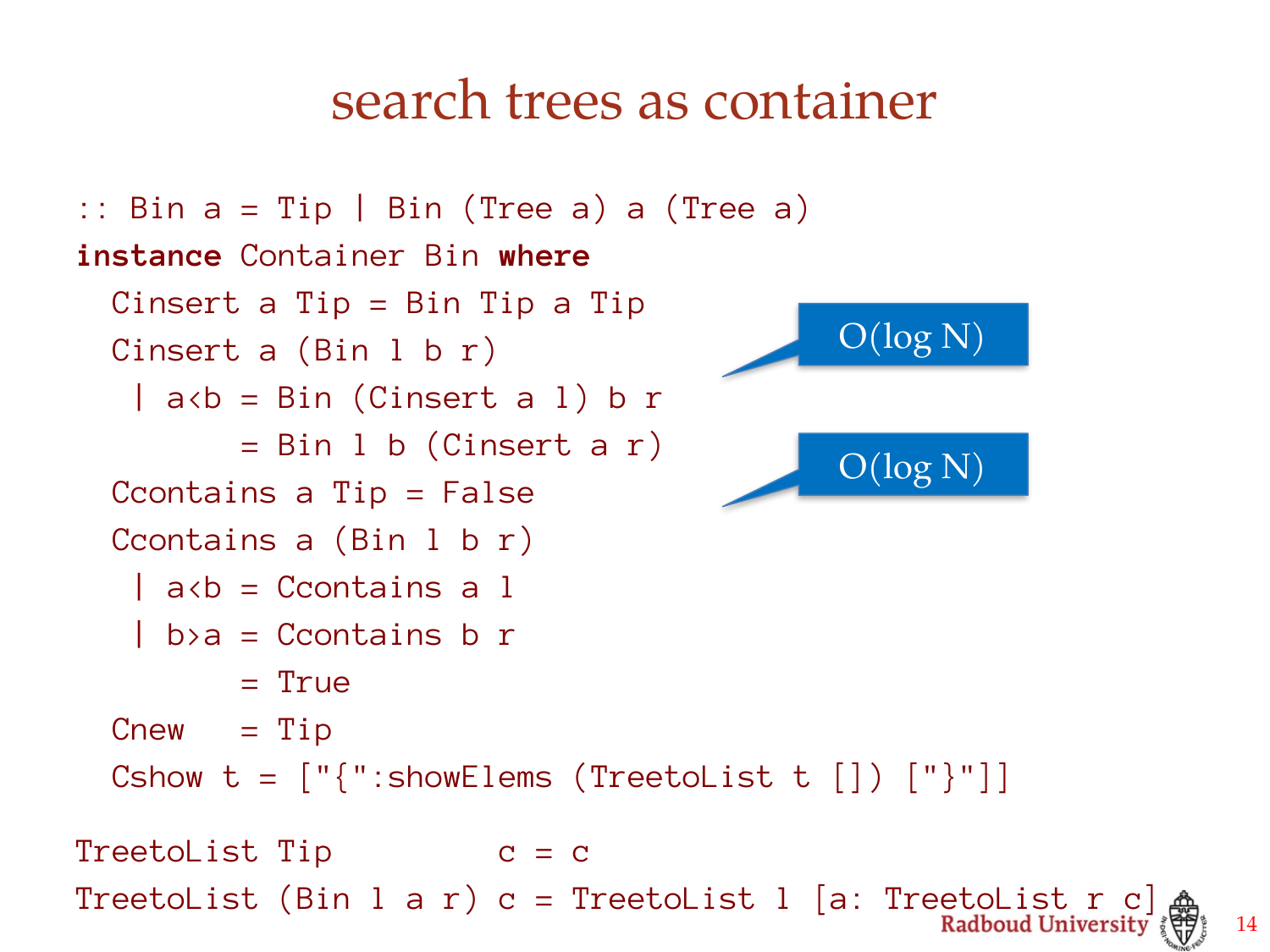

# search trees as container
:: Bin a = Tip | Bin (Tree a) a (Tree a)
instance Container Bin where
  Cinsert a Tip = Bin Tip a Tip
  Cinsert a (Bin l b r)
   | a<b = Bin (Cinsert a l) b r
         = Bin l b (Cinsert a r)
  Ccontains a Tip = False
  Ccontains a (Bin l b r)
   | a<b = Ccontains a l
   | b>a = Ccontains b r
         = True
  Cnew   = Tip
  Cshow t = ["{":showElems (TreetoList t []) ["}"]]

TreetoList Tip         c = c
TreetoList (Bin l a r) c = TreetoList l [a: TreetoList r c]
O(log N)
O(log N)
14